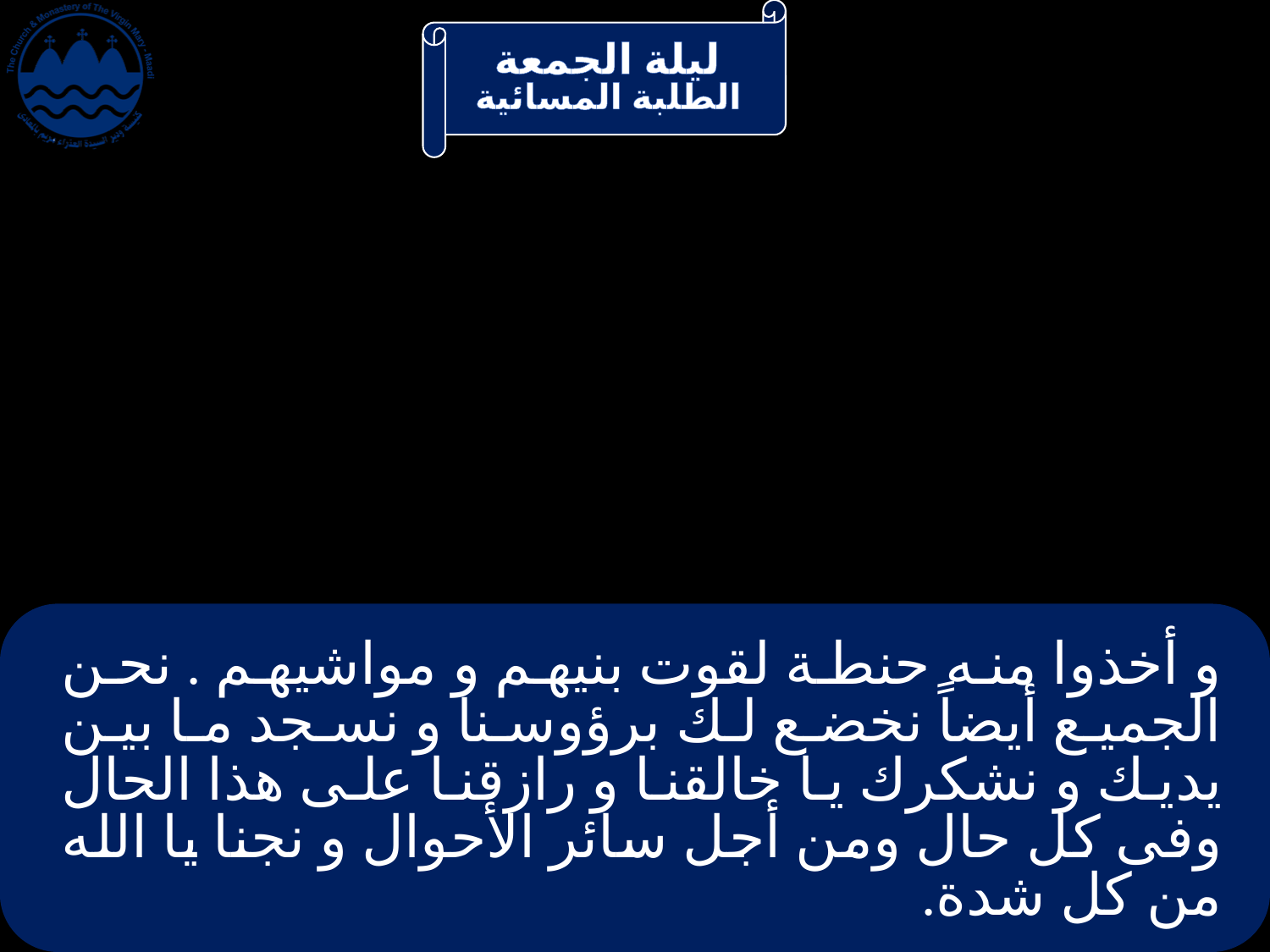

# و أخذوا منه حنطة لقوت بنيهم و مواشيهم . نحن الجميع أيضاً نخضع لك برؤوسنا و نسجد ما بين يديك و نشكرك يا خالقنا و رازقنا على هذا الحال وفى كل حال ومن أجل سائر الأحوال و نجنا يا الله من كل شدة.